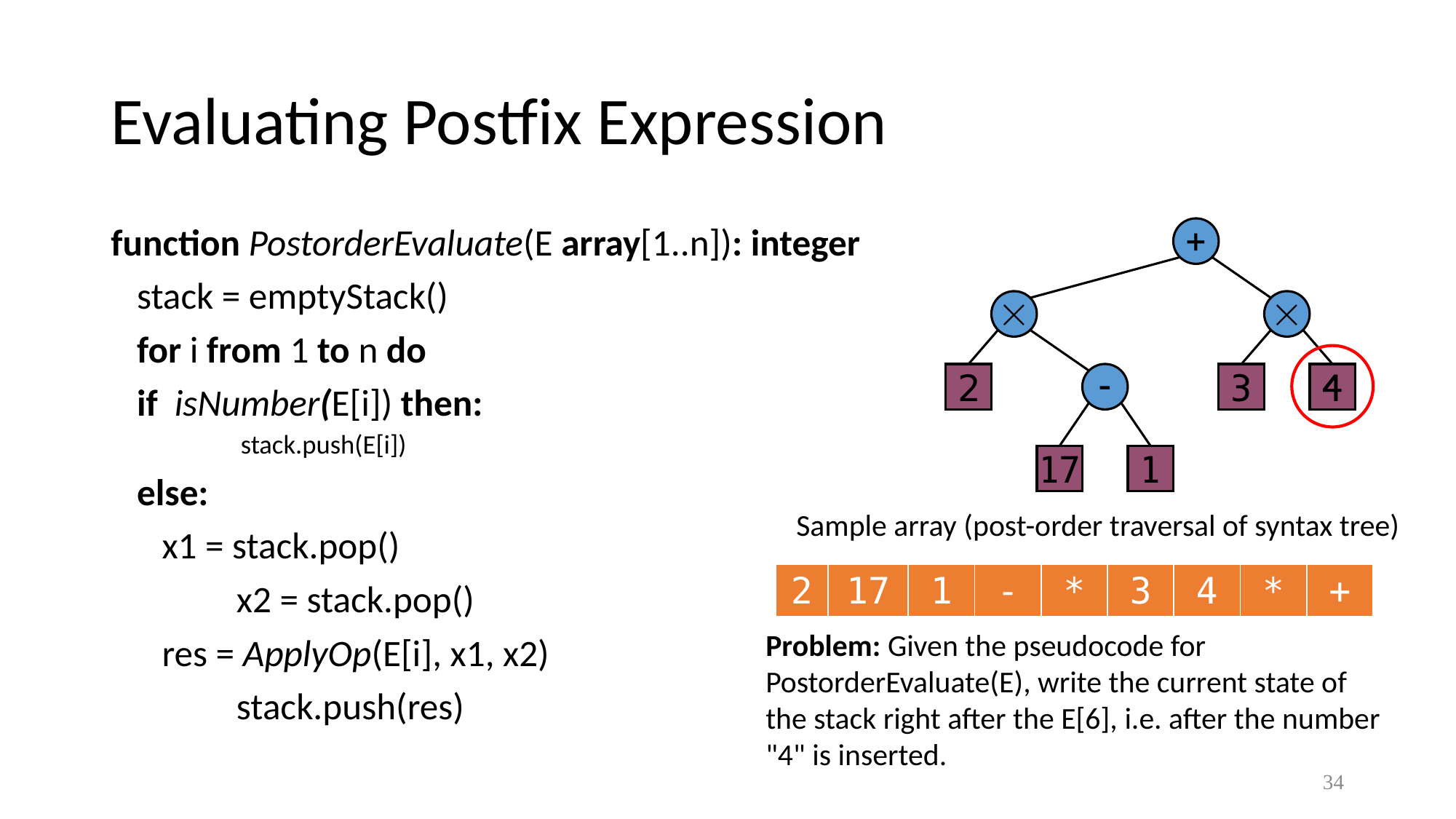

# Evaluating Postfix Expression
function PostorderEvaluate(E array[1..n]): integer
	stack = emptyStack()
	for i from 1 to n do
		if  isNumber(E[i]) then:
	stack.push(E[i])
		else:
		   x1 = stack.pop()
               x2 = stack.pop()
		   res = ApplyOp(E[i], x1, x2)
               stack.push(res)
+
×
×
2
−
3
4
17
1

Sample array (post-order traversal of syntax tree)
| 2 | 17 | 1 | - | \* | 3 | 4 | \* | + |
| --- | --- | --- | --- | --- | --- | --- | --- | --- |
Problem: Given the pseudocode for PostorderEvaluate(E), write the current state of the stack right after the E[6], i.e. after the number "4" is inserted.
34